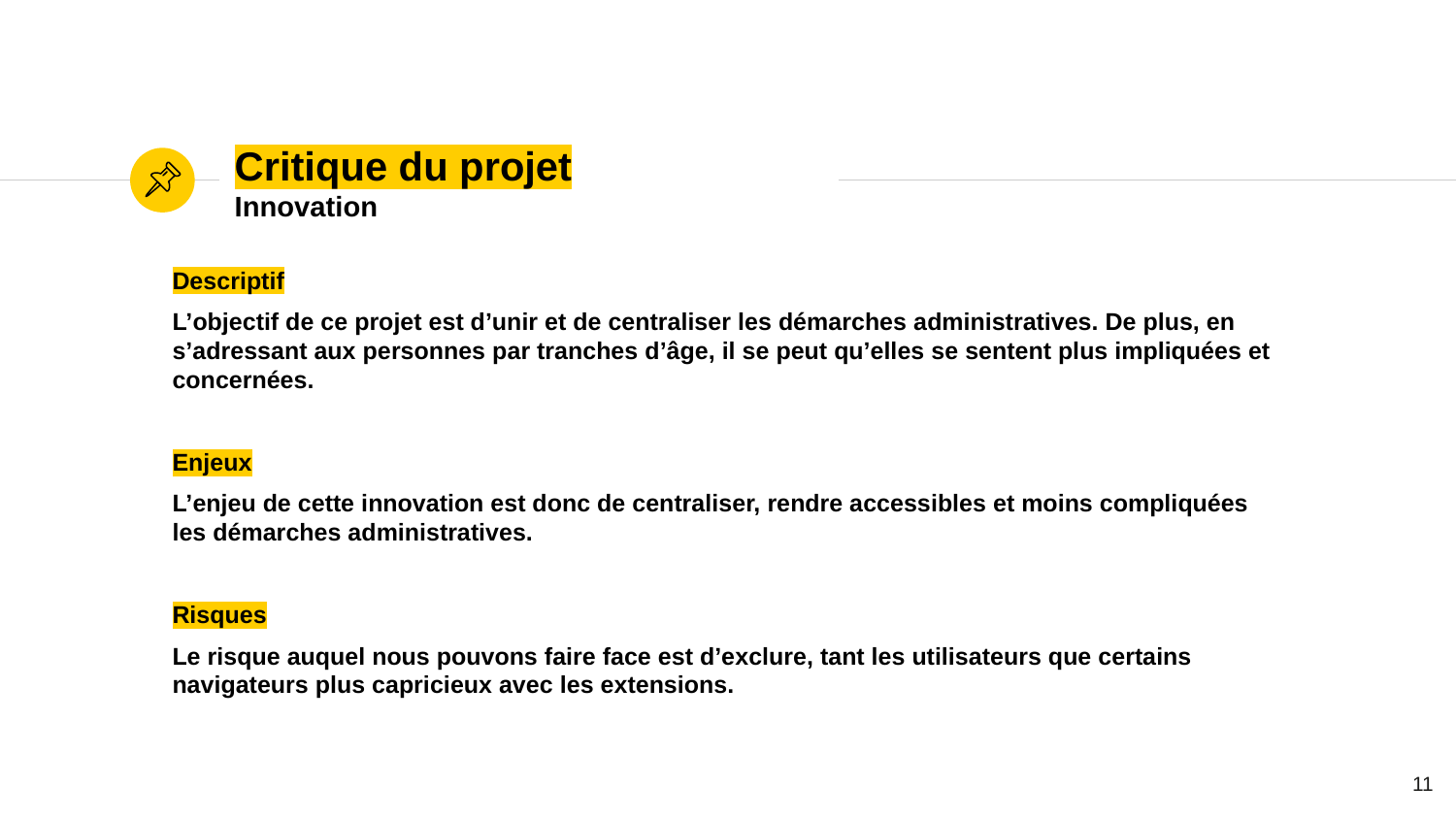

# Critique du projet
Innovation

Descriptif
L’objectif de ce projet est d’unir et de centraliser les démarches administratives. De plus, en s’adressant aux personnes par tranches d’âge, il se peut qu’elles se sentent plus impliquées et concernées.

Enjeux
L’enjeu de cette innovation est donc de centraliser, rendre accessibles et moins compliquées les démarches administratives.

Risques
Le risque auquel nous pouvons faire face est d’exclure, tant les utilisateurs que certains navigateurs plus capricieux avec les extensions.

11